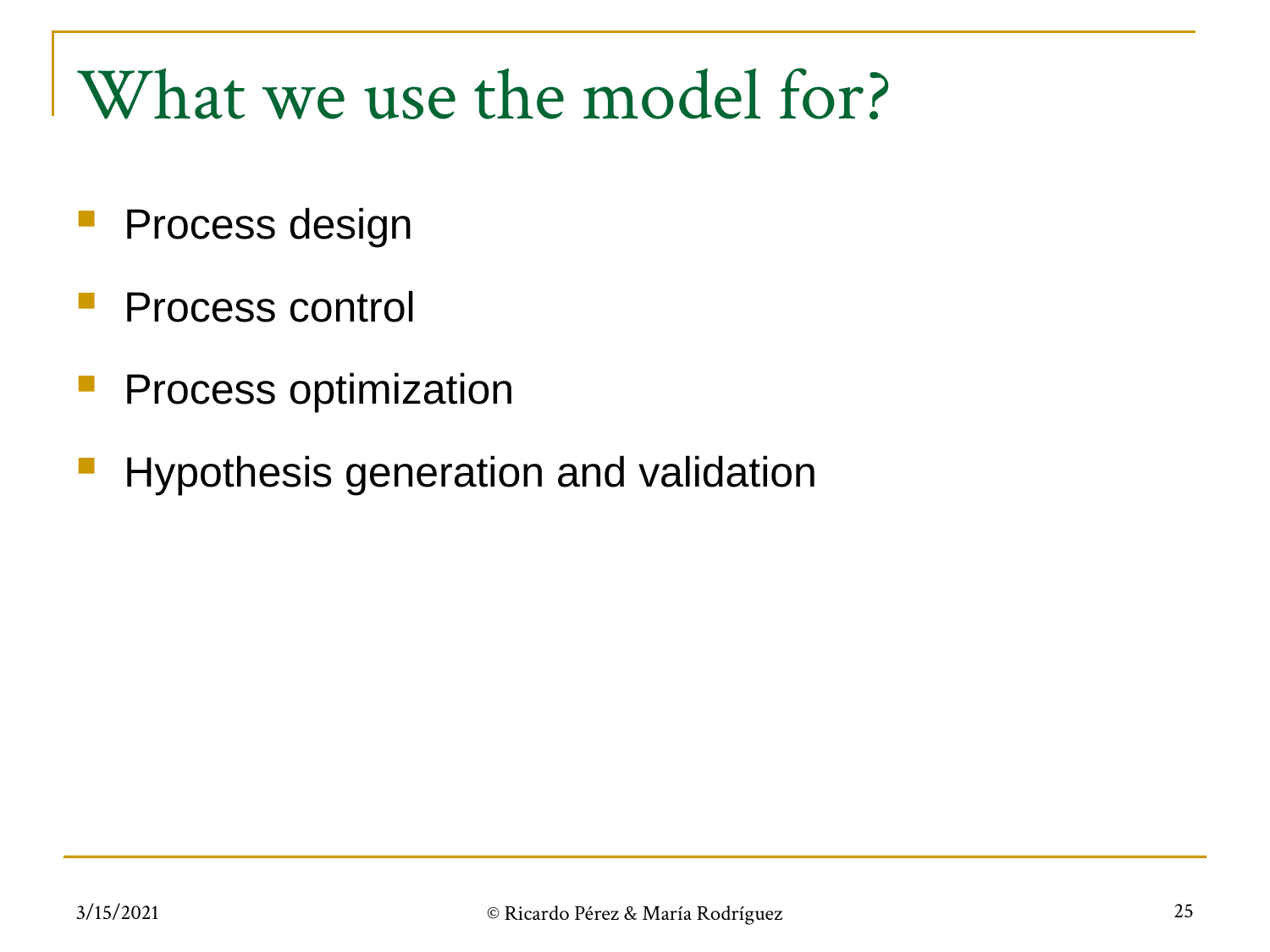

# What we use the model for?
Process design
Process control
Process optimization
Hypothesis generation and validation
3/15/2021
25
© Ricardo Pérez & María Rodríguez